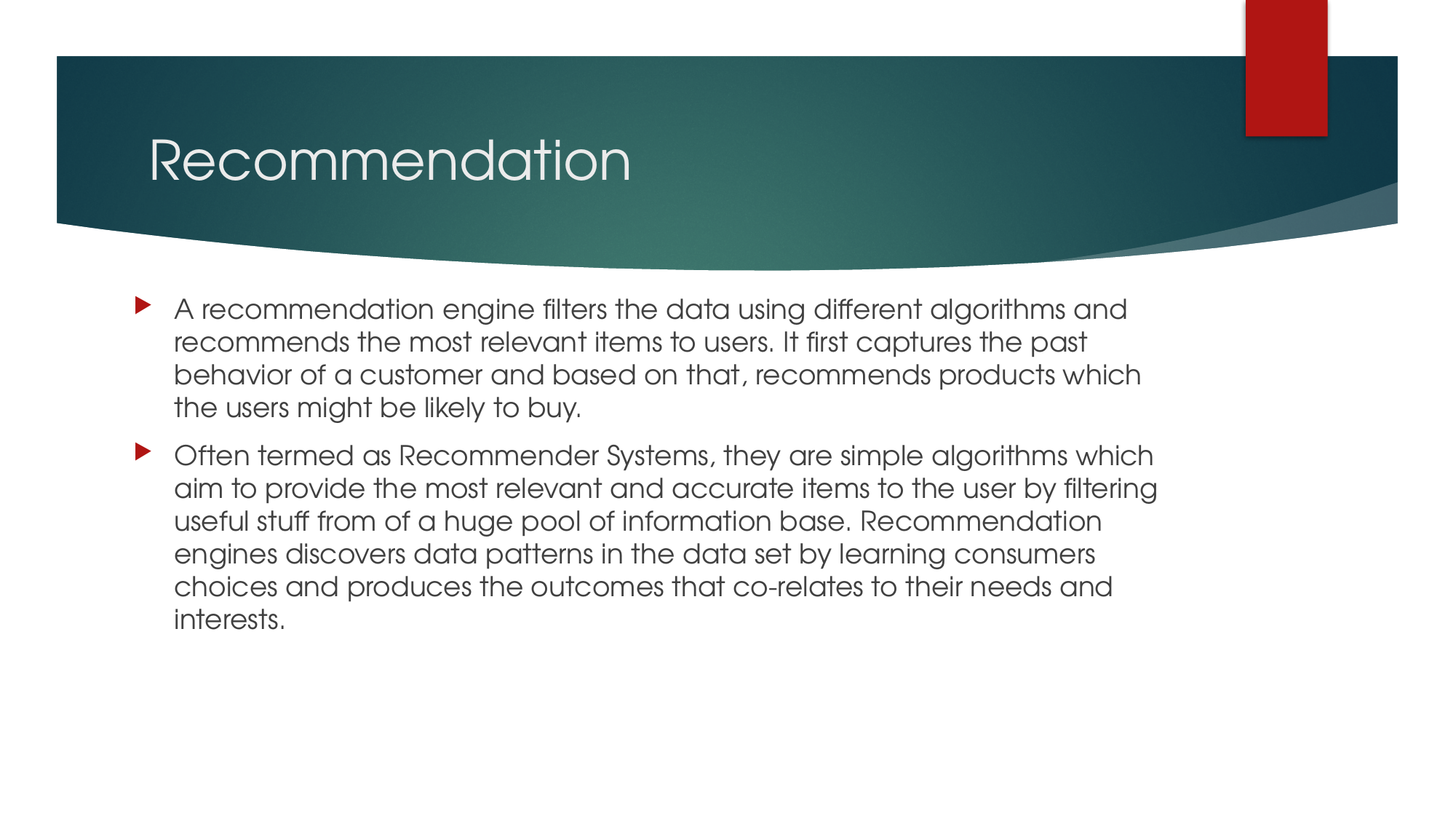

# Recommendation
A recommendation engine filters the data using different algorithms and recommends the most relevant items to users. It first captures the past behavior of a customer and based on that, recommends products which the users might be likely to buy.
Often termed as Recommender Systems, they are simple algorithms which aim to provide the most relevant and accurate items to the user by filtering useful stuff from of a huge pool of information base. Recommendation engines discovers data patterns in the data set by learning consumers choices and produces the outcomes that co-relates to their needs and interests.